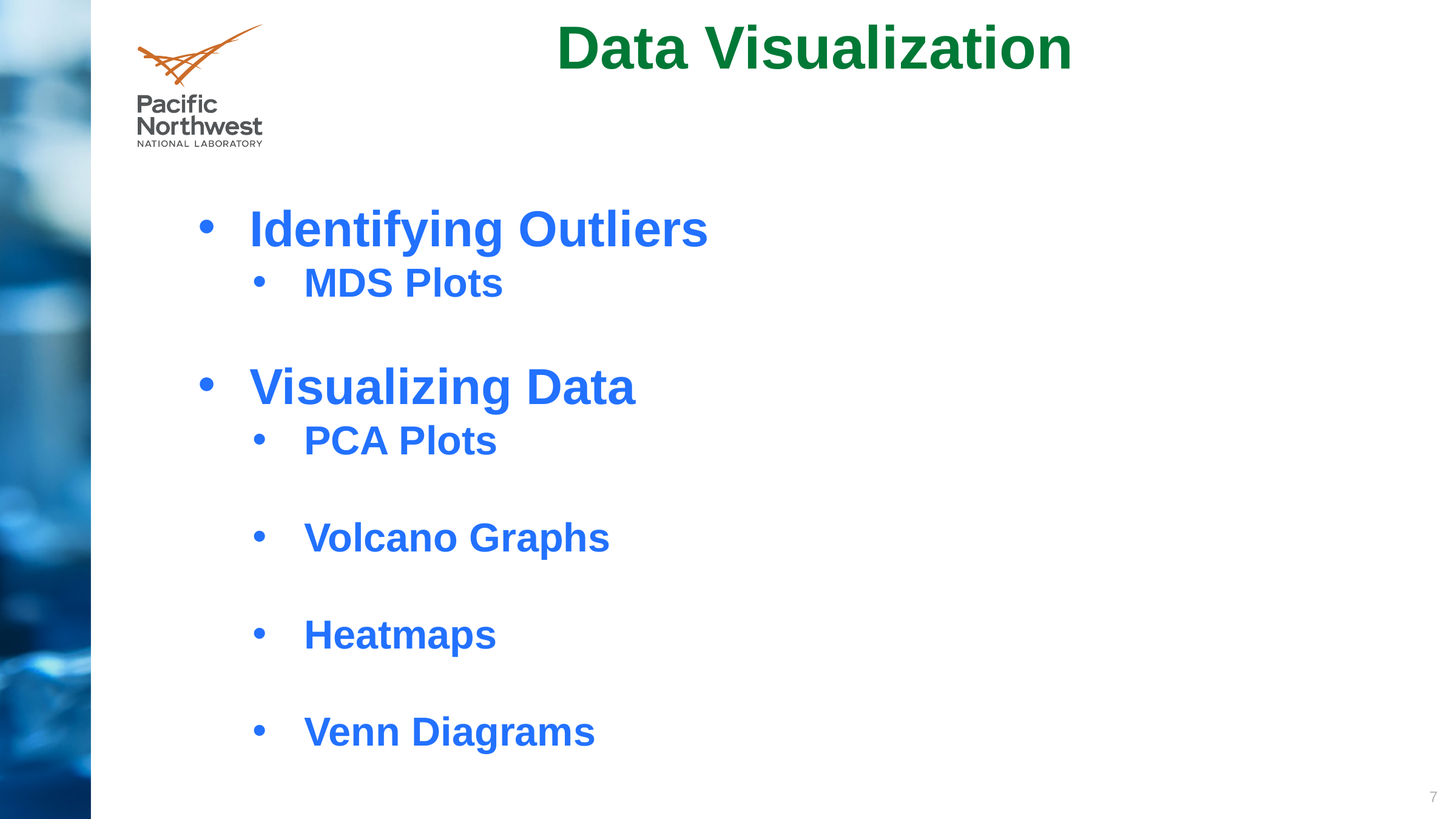

Data Visualization
Identifying Outliers
MDS Plots

Visualizing Data
PCA Plots

Volcano Graphs

Heatmaps

Venn Diagrams

7